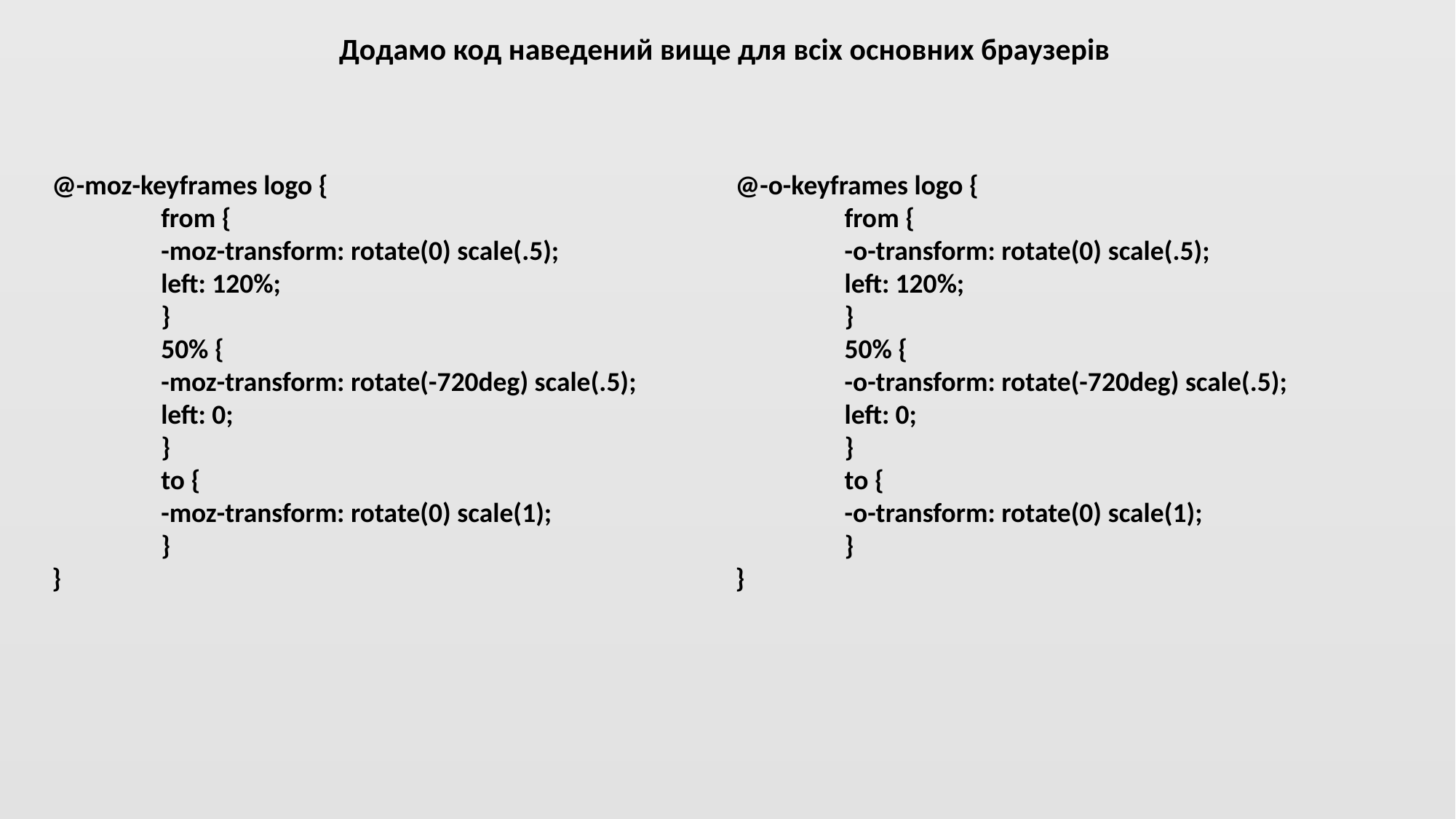

Додамо код наведений вище для всіх основних браузерів
@-o-keyframes logo {
	from {
	-o-transform: rotate(0) scale(.5);
	left: 120%;
	}
	50% {
	-o-transform: rotate(-720deg) scale(.5);
	left: 0;
	}
	to {
	-o-transform: rotate(0) scale(1);
	}
}
@-moz-keyframes logo {
	from {
	-moz-transform: rotate(0) scale(.5);
	left: 120%;
	}
	50% {
	-moz-transform: rotate(-720deg) scale(.5);
	left: 0;
	}
	to {
	-moz-transform: rotate(0) scale(1);
	}
}